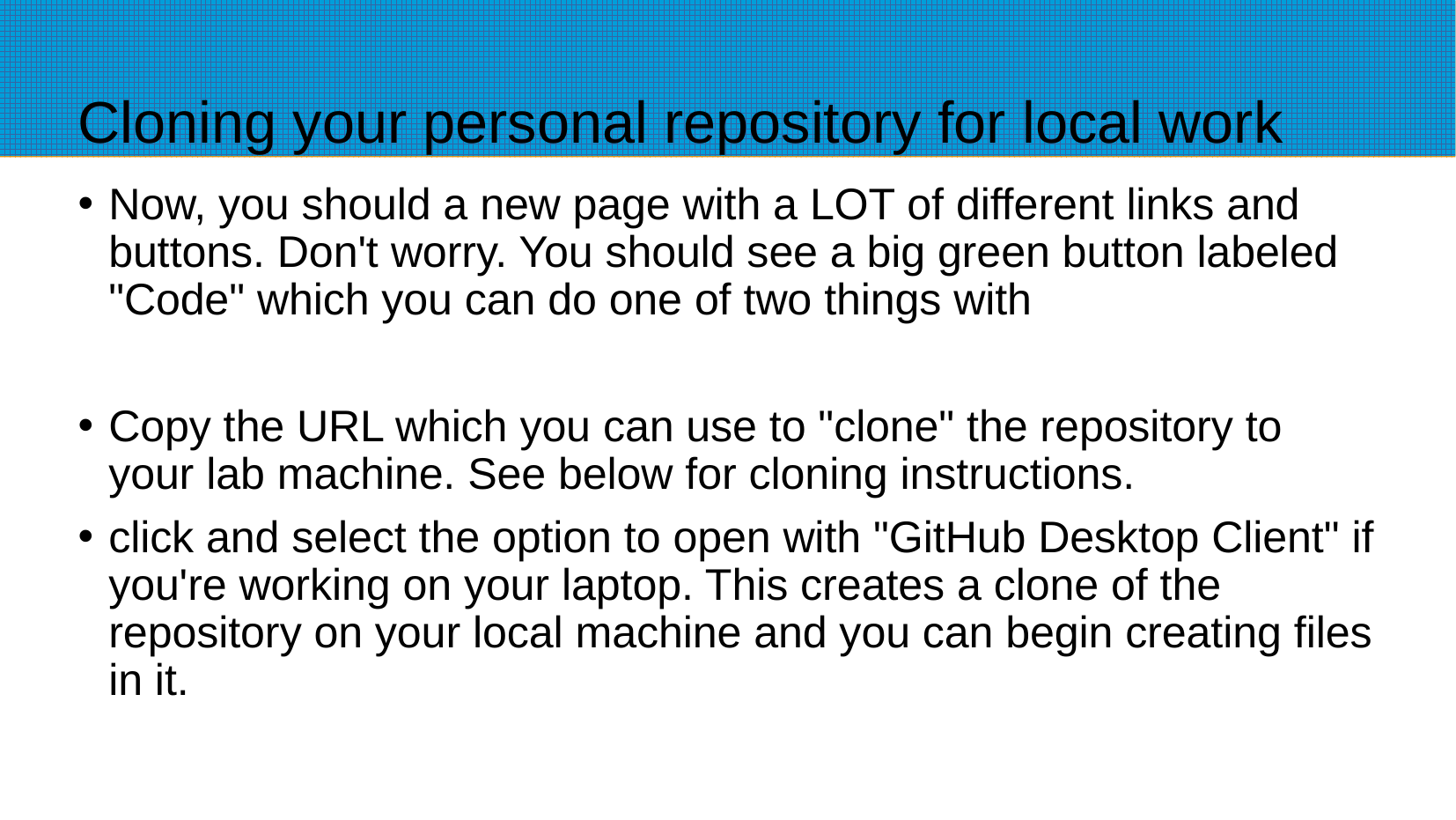

# Cloning your personal repository for local work
Now, you should a new page with a LOT of different links and buttons. Don't worry. You should see a big green button labeled "Code" which you can do one of two things with

Copy the URL which you can use to "clone" the repository to your lab machine. See below for cloning instructions.
click and select the option to open with "GitHub Desktop Client" if you're working on your laptop. This creates a clone of the repository on your local machine and you can begin creating files in it.